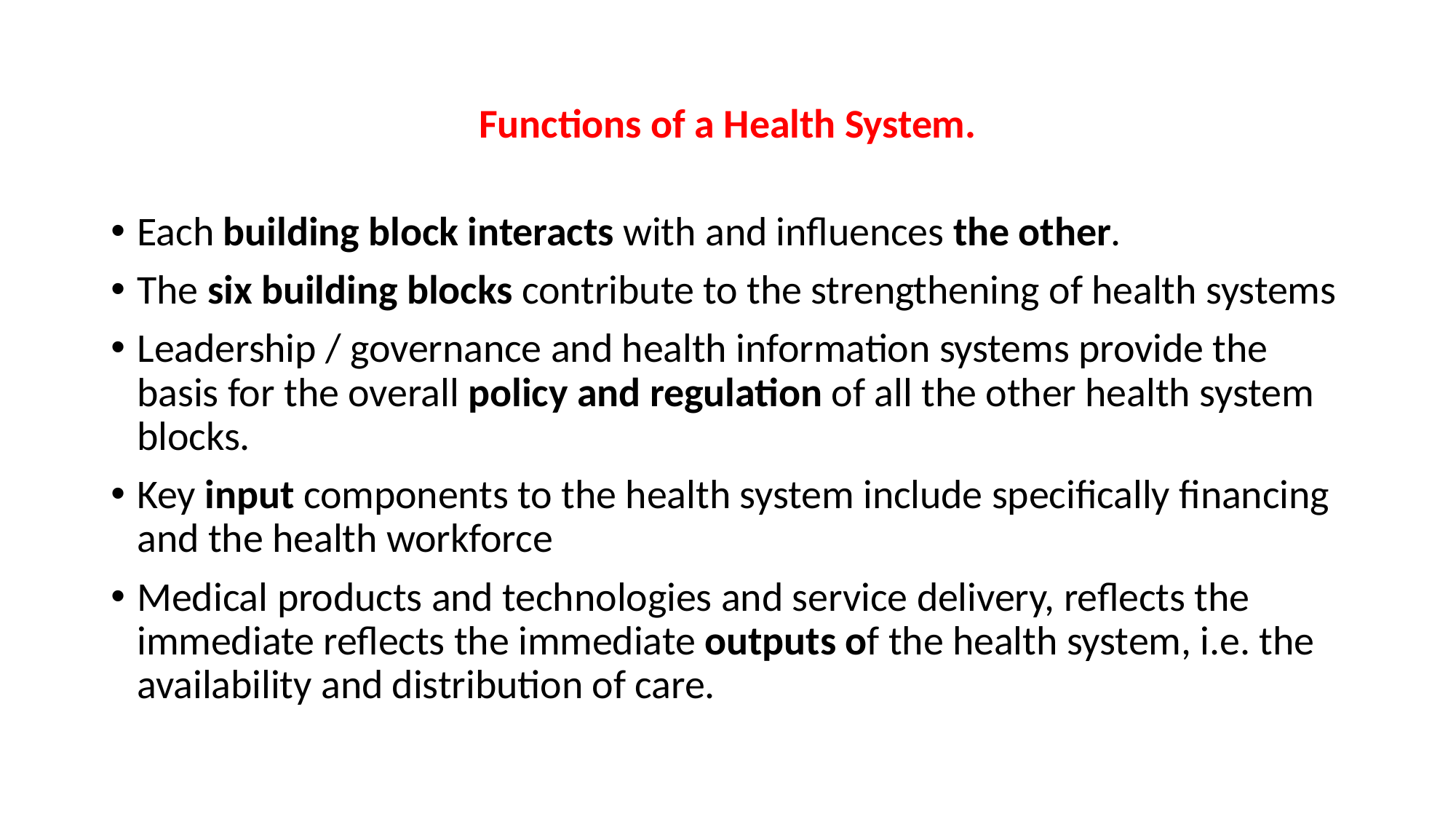

Functions of a Health System.
Each building block interacts with and influences the other.
The six building blocks contribute to the strengthening of health systems
Leadership / governance and health information systems provide the basis for the overall policy and regulation of all the other health system blocks.
Key input components to the health system include specifically financing and the health workforce
Medical products and technologies and service delivery, reflects the immediate reflects the immediate outputs of the health system, i.e. the availability and distribution of care.